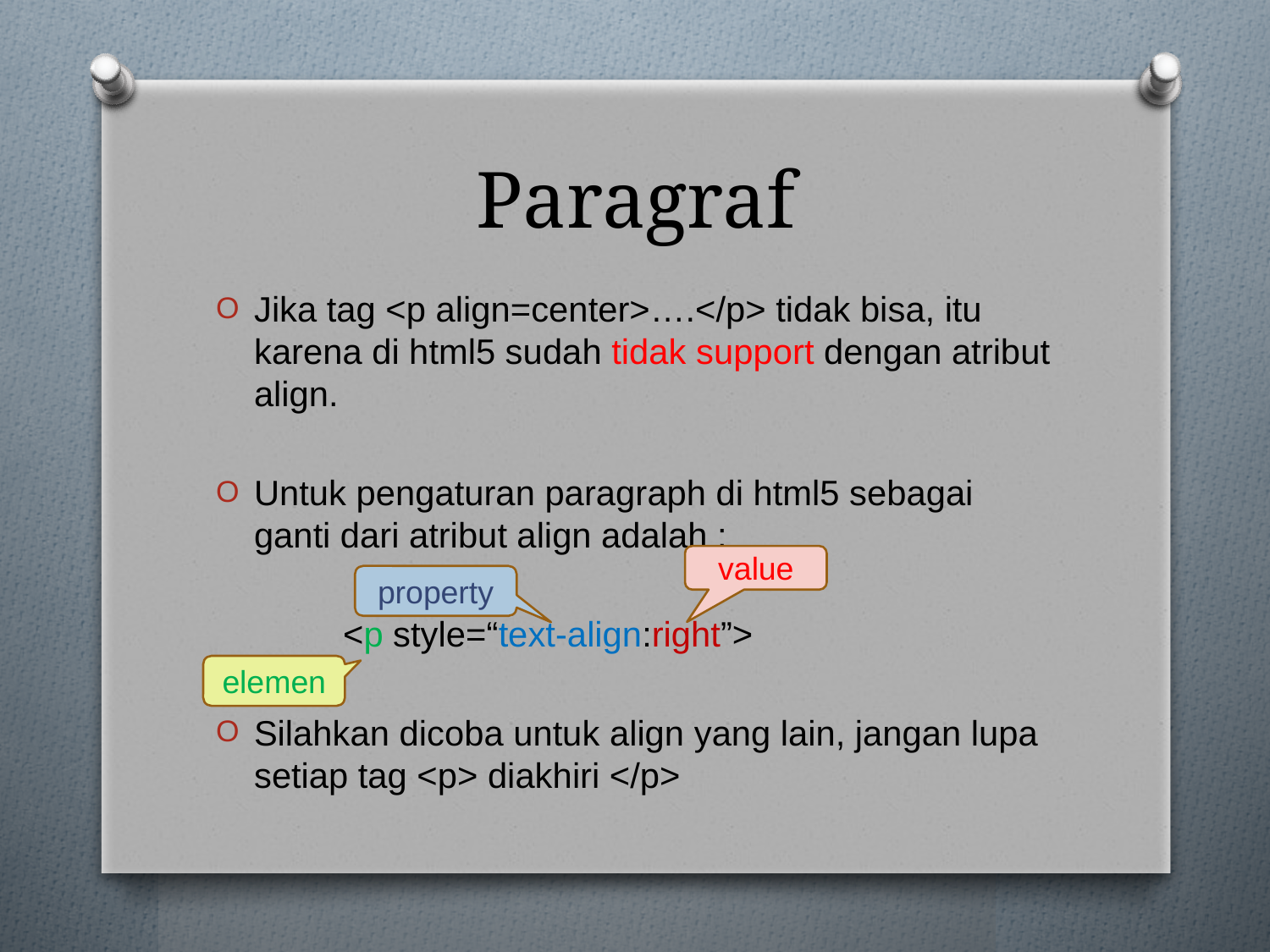

# Paragraf
Jika tag <p align=center>….</p> tidak bisa, itu karena di html5 sudah tidak support dengan atribut align.

Untuk pengaturan paragraph di html5 sebagai ganti dari atribut align adalah :

	<p style=“text-align:right”>

Silahkan dicoba untuk align yang lain, jangan lupa setiap tag <p> diakhiri </p>
value
property
elemen